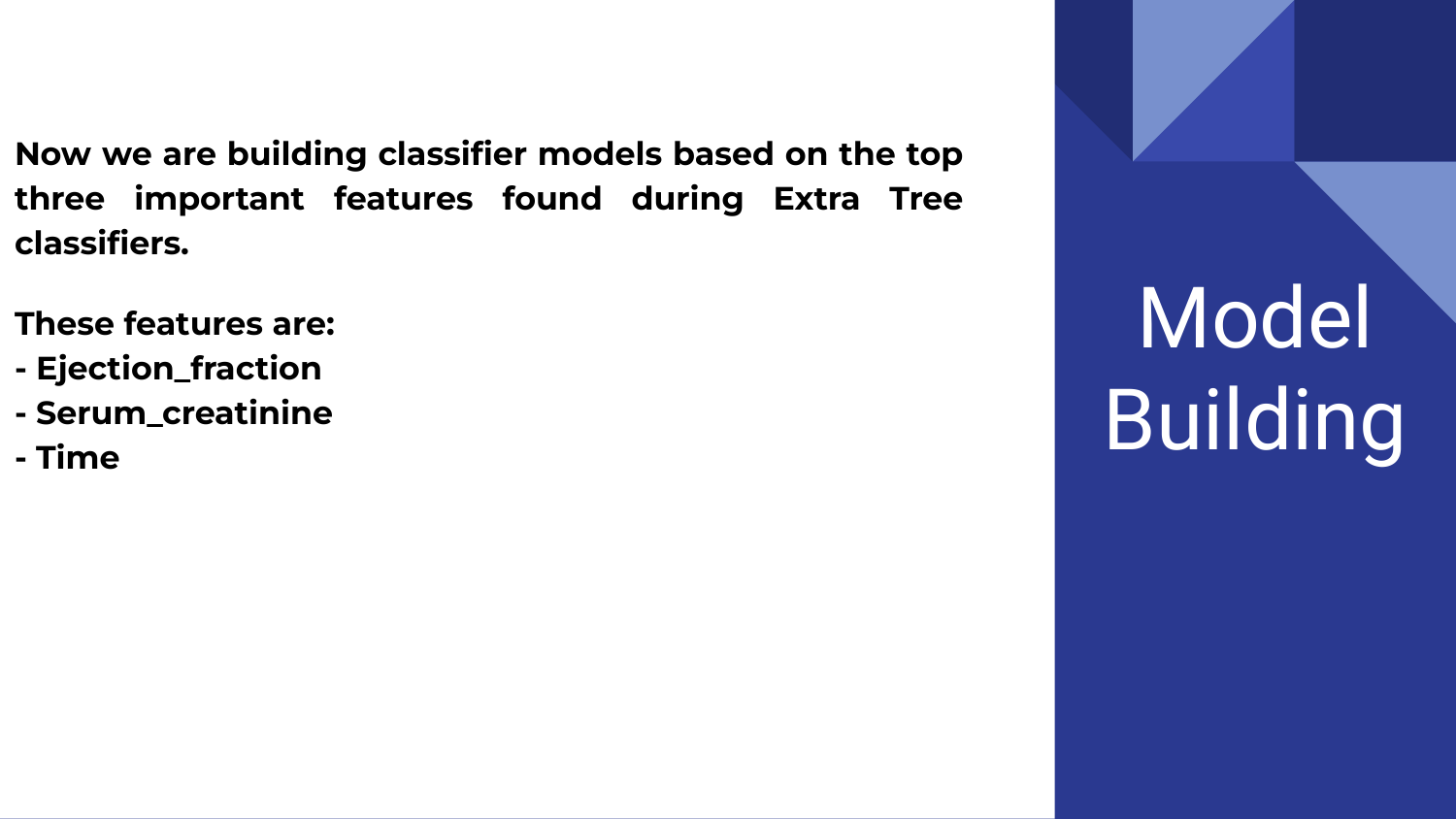

Now we are building classifier models based on the top three important features found during Extra Tree classifiers.
These features are:
- Ejection_fraction
- Serum_creatinine
- Time

# Model
Building